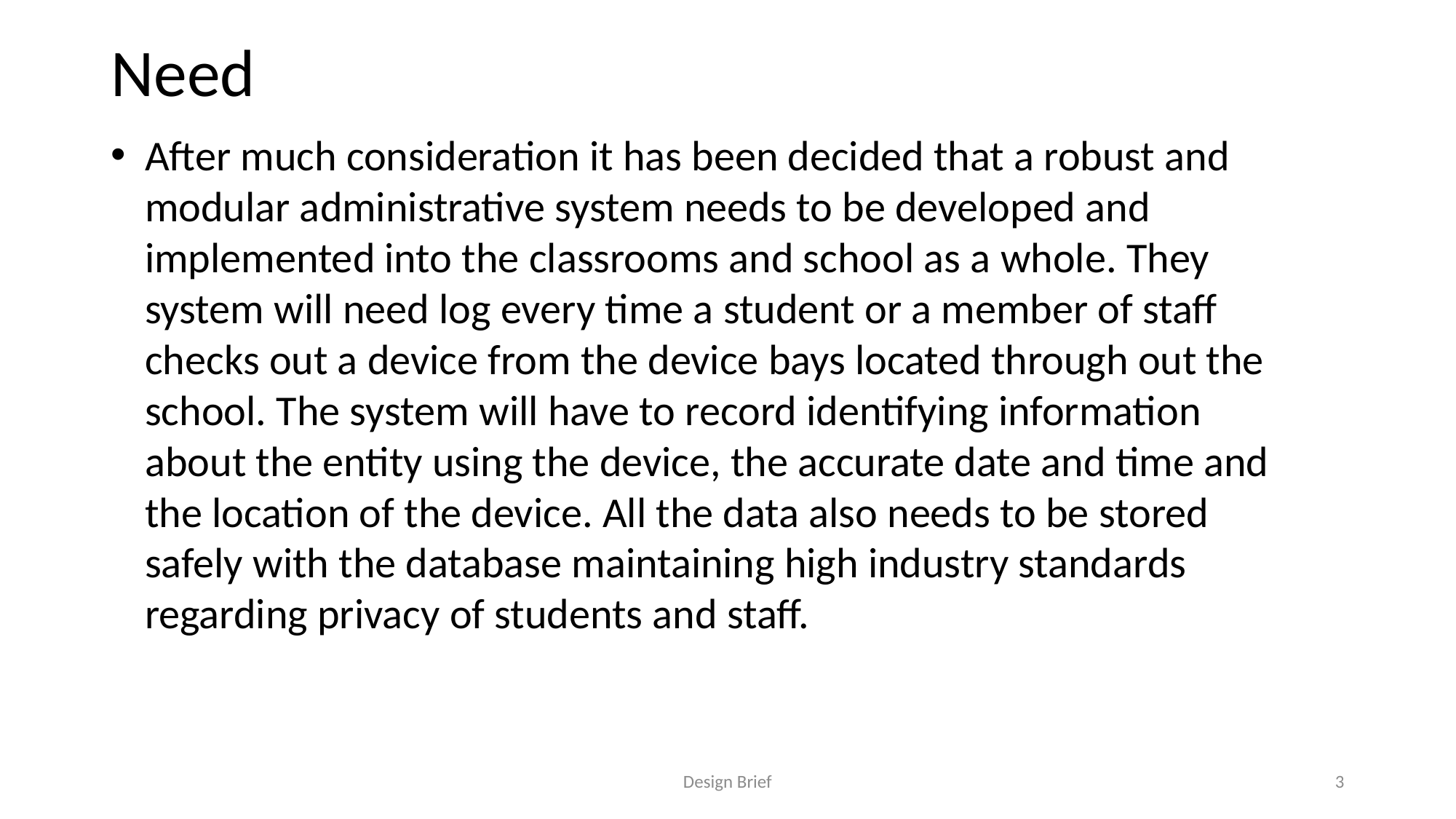

# Need
After much consideration it has been decided that a robust and modular administrative system needs to be developed and implemented into the classrooms and school as a whole. They system will need log every time a student or a member of staff checks out a device from the device bays located through out the school. The system will have to record identifying information about the entity using the device, the accurate date and time and the location of the device. All the data also needs to be stored safely with the database maintaining high industry standards regarding privacy of students and staff.
Design Brief
3